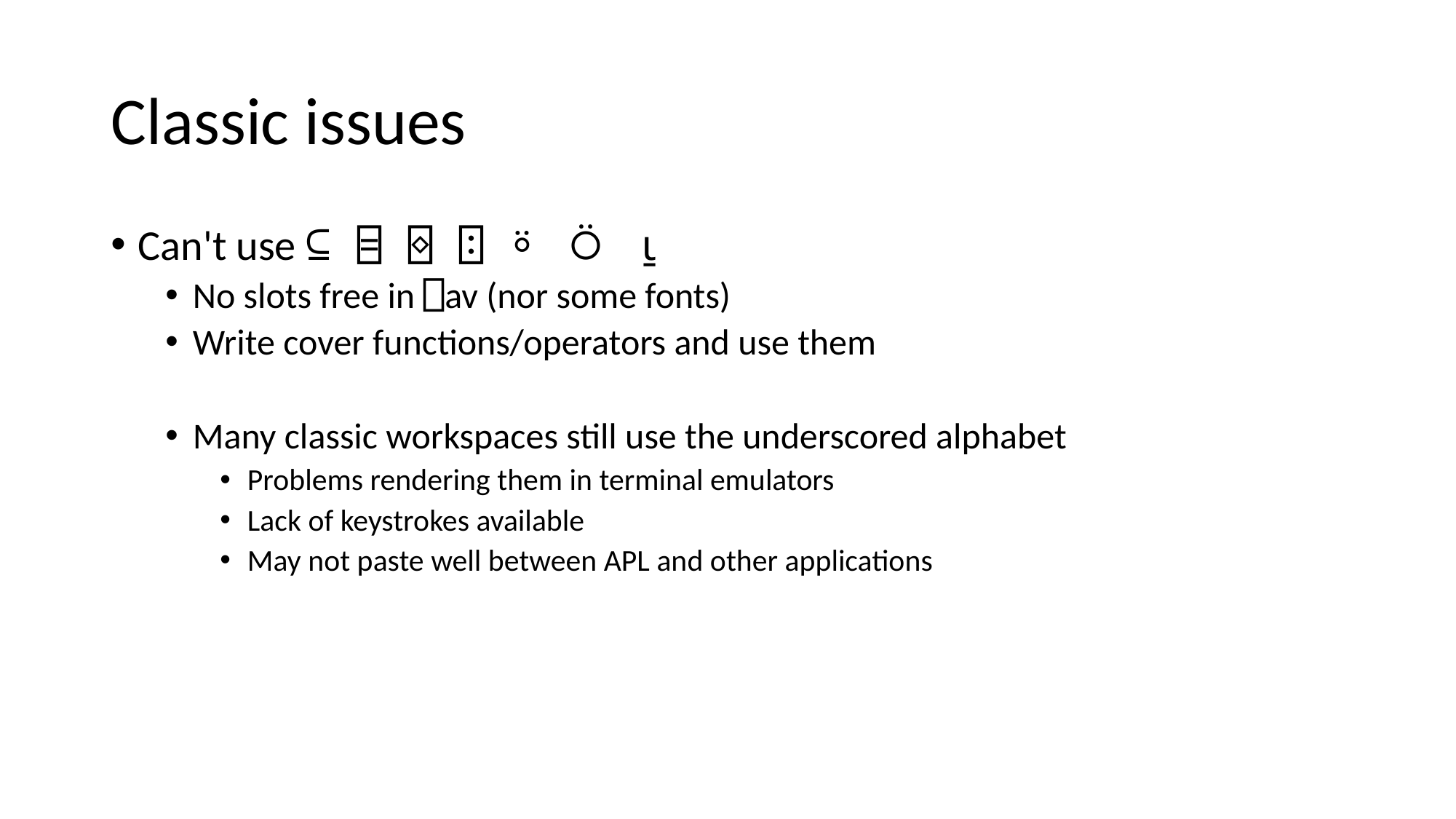

# Classic issues
Can't use ⊆ ⌸ ⌺ ⍠ ⍤ ⍥ ⍸
No slots free in ⎕av (nor some fonts)
Write cover functions/operators and use them

Many classic workspaces still use the underscored alphabet
Problems rendering them in terminal emulators
Lack of keystrokes available
May not paste well between APL and other applications